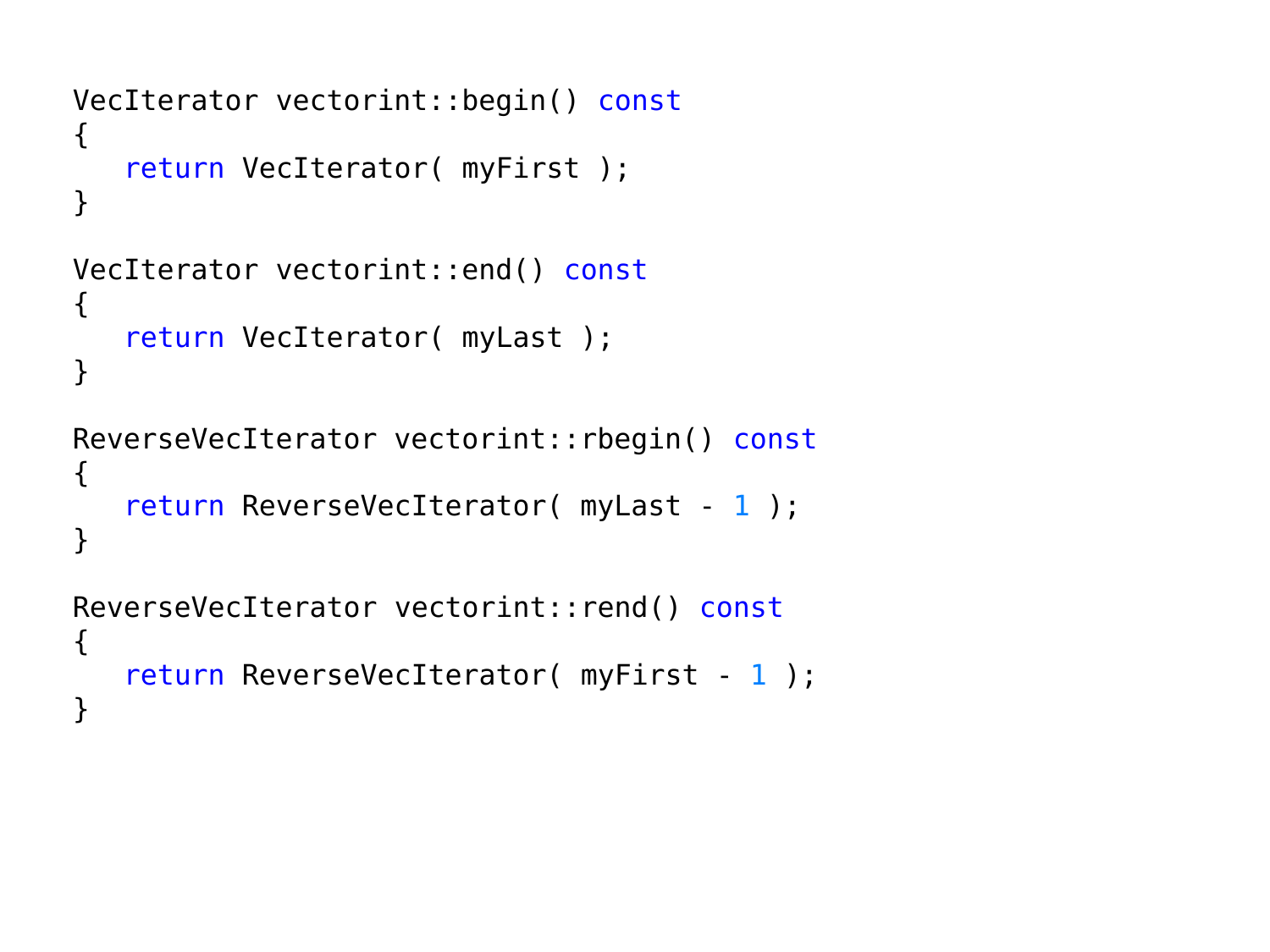

VecIterator vectorint::begin() const
{
   return VecIterator( myFirst );
}

VecIterator vectorint::end() const
{
   return VecIterator( myLast );
}

ReverseVecIterator vectorint::rbegin() const
{
   return ReverseVecIterator( myLast - 1 );
}

ReverseVecIterator vectorint::rend() const
{
   return ReverseVecIterator( myFirst - 1 );
}